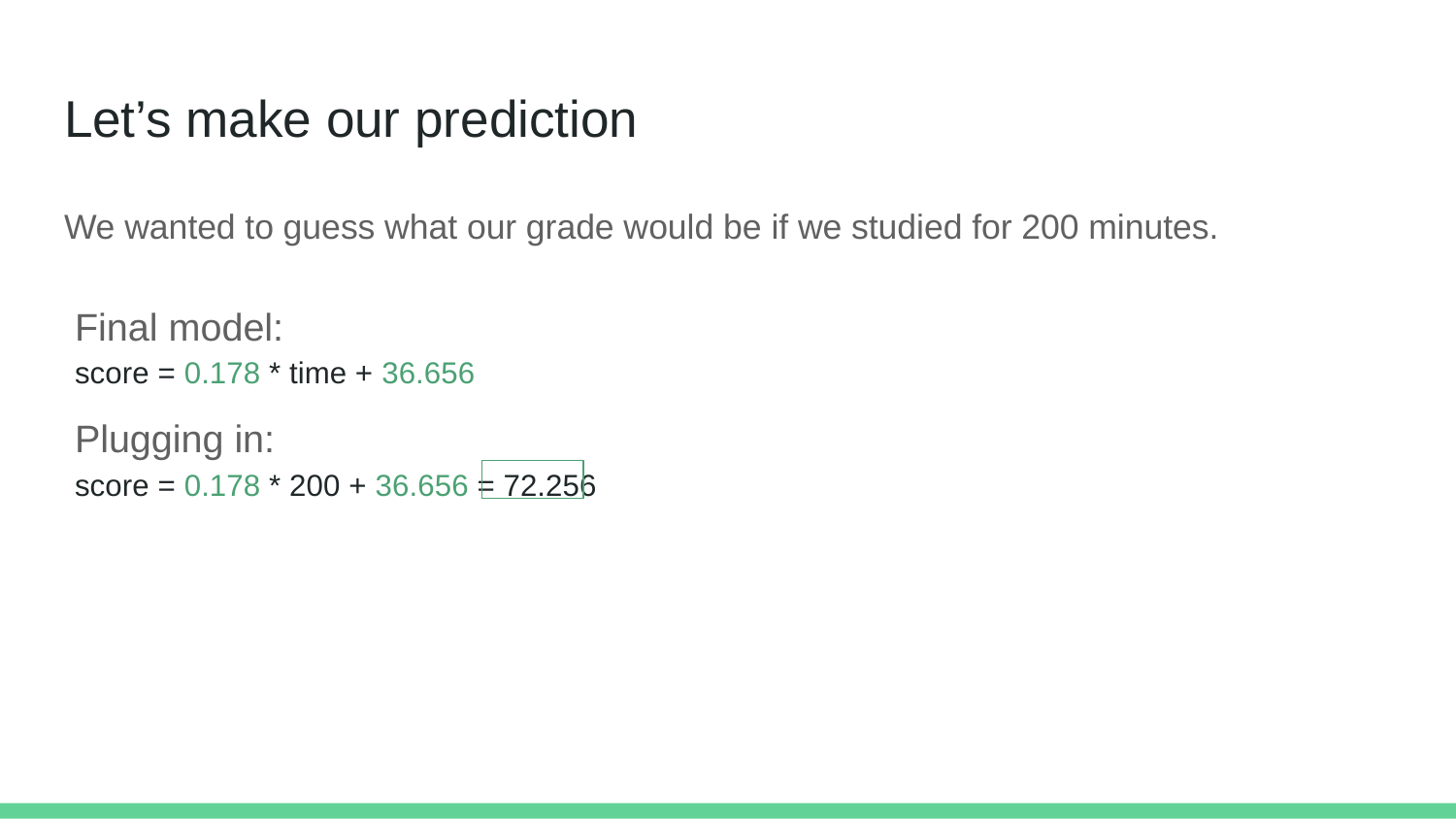

# Let’s make our prediction
We wanted to guess what our grade would be if we studied for 200 minutes.
Final model:
score = 0.178 * time + 36.656
Plugging in:
score = 0.178 * 200 + 36.656 = 72.256